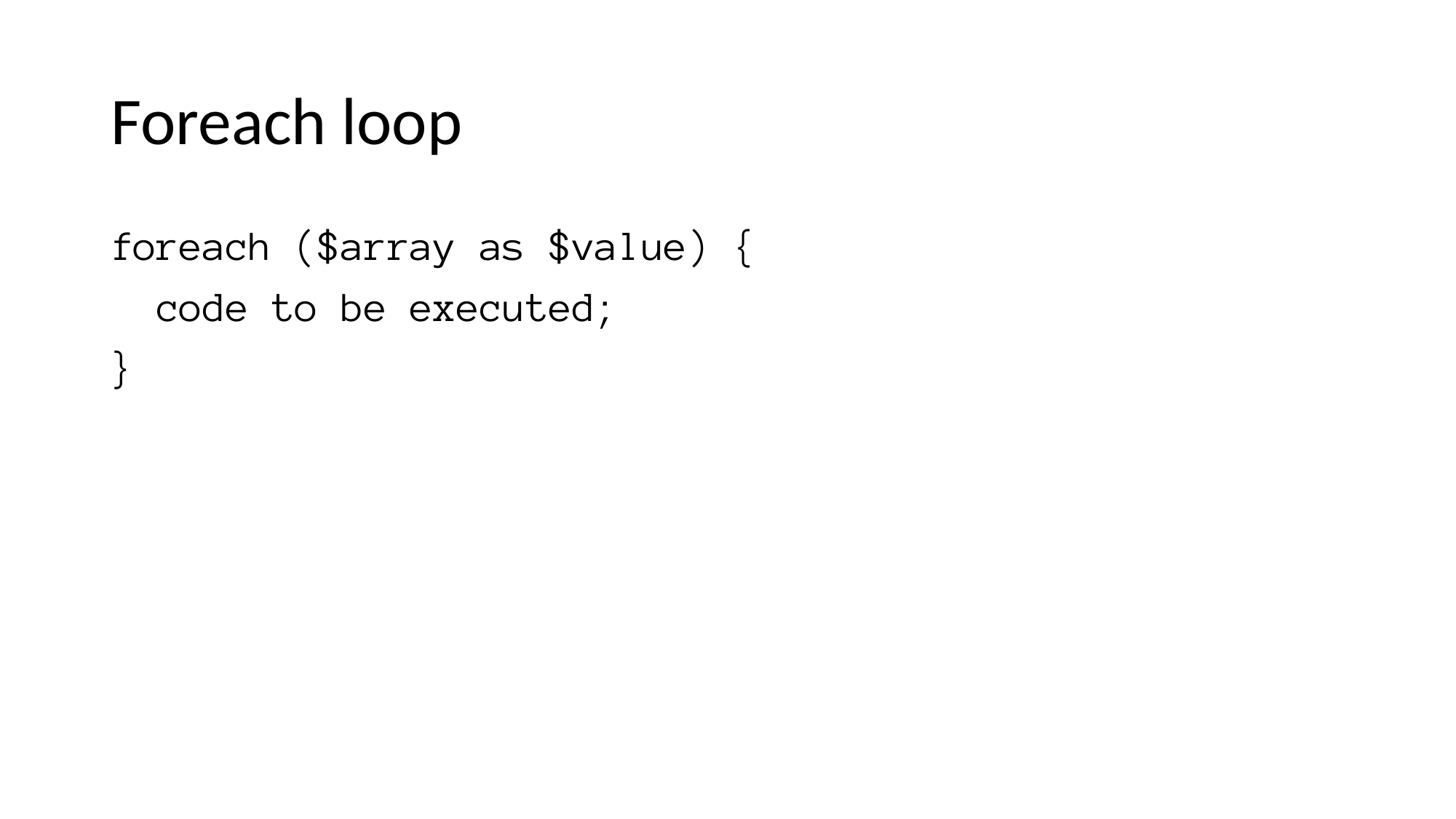

# Foreach loop
foreach ($array as $value) {
  code to be executed;
}